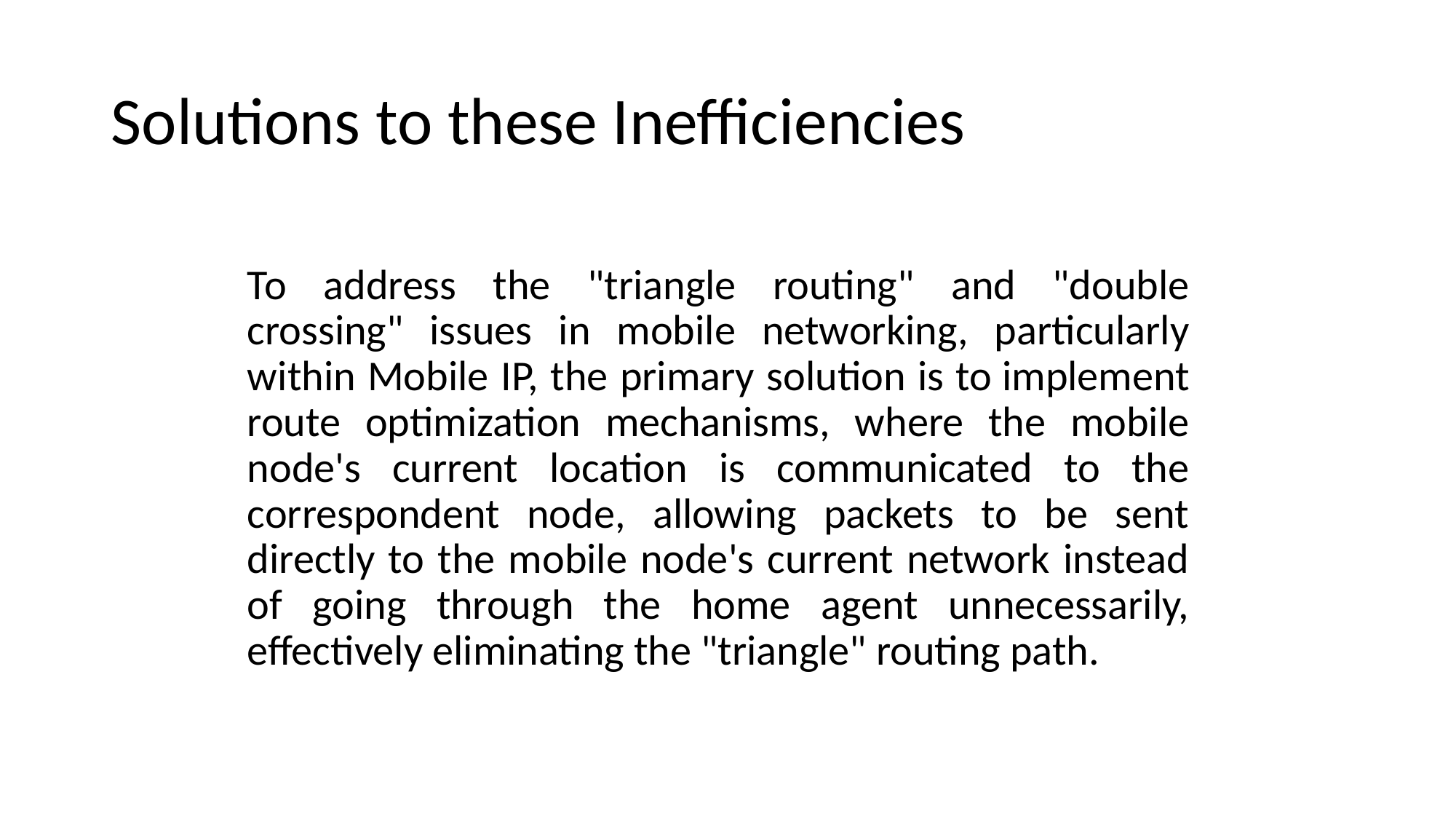

# Solutions to these Inefficiencies

To address the "triangle routing" and "double crossing" issues in mobile networking, particularly within Mobile IP, the primary solution is to implement route optimization mechanisms, where the mobile node's current location is communicated to the correspondent node, allowing packets to be sent directly to the mobile node's current network instead of going through the home agent unnecessarily, effectively eliminating the "triangle" routing path.